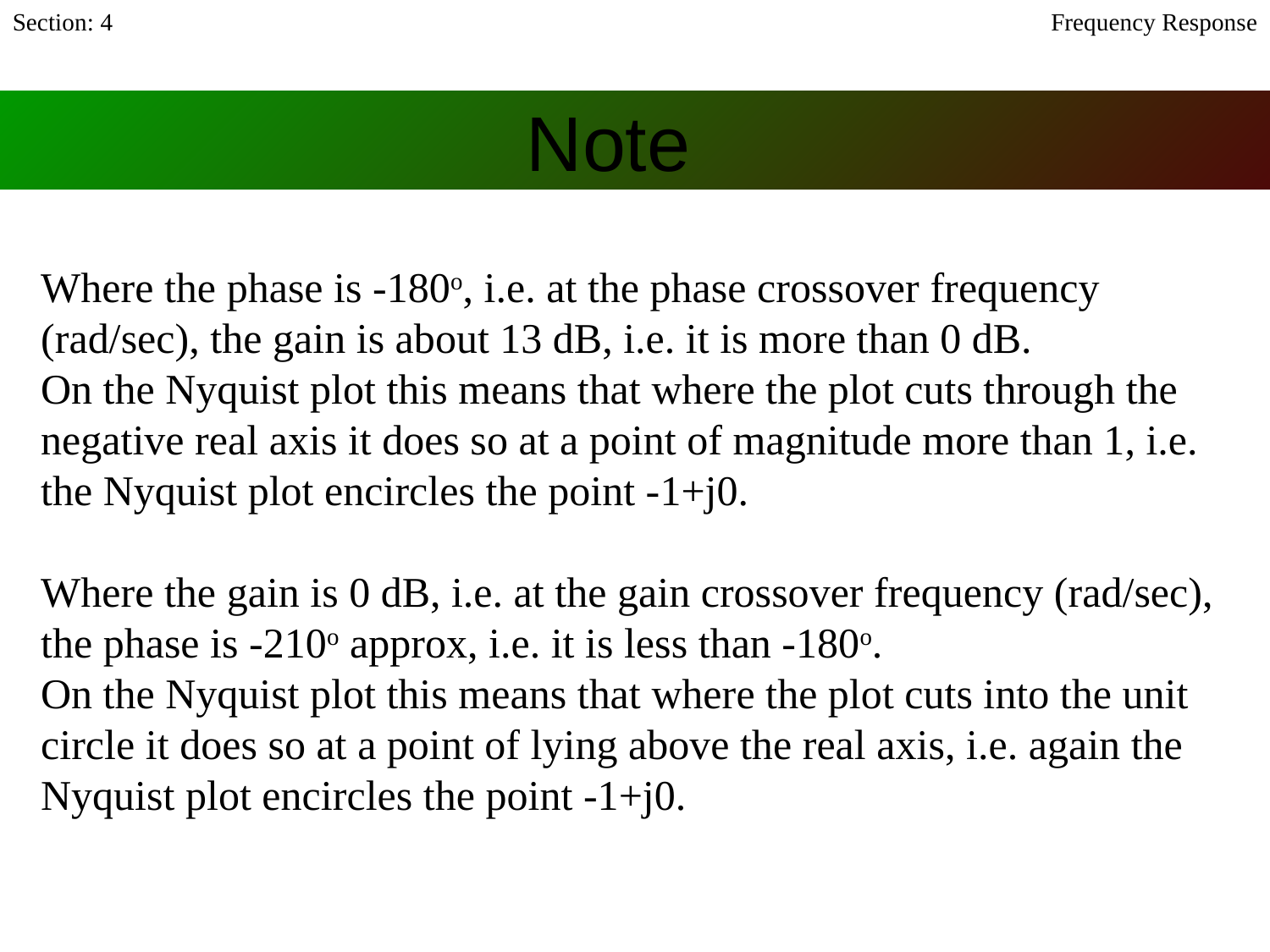

Section: 4
Frequency Response
# Note

Where the phase is -180o, i.e. at the phase crossover frequency (rad/sec), the gain is about 13 dB, i.e. it is more than 0 dB.
On the Nyquist plot this means that where the plot cuts through the negative real axis it does so at a point of magnitude more than 1, i.e. the Nyquist plot encircles the point -1+j0.

Where the gain is 0 dB, i.e. at the gain crossover frequency (rad/sec), the phase is -210o approx, i.e. it is less than -180o.
On the Nyquist plot this means that where the plot cuts into the unit circle it does so at a point of lying above the real axis, i.e. again the Nyquist plot encircles the point -1+j0.